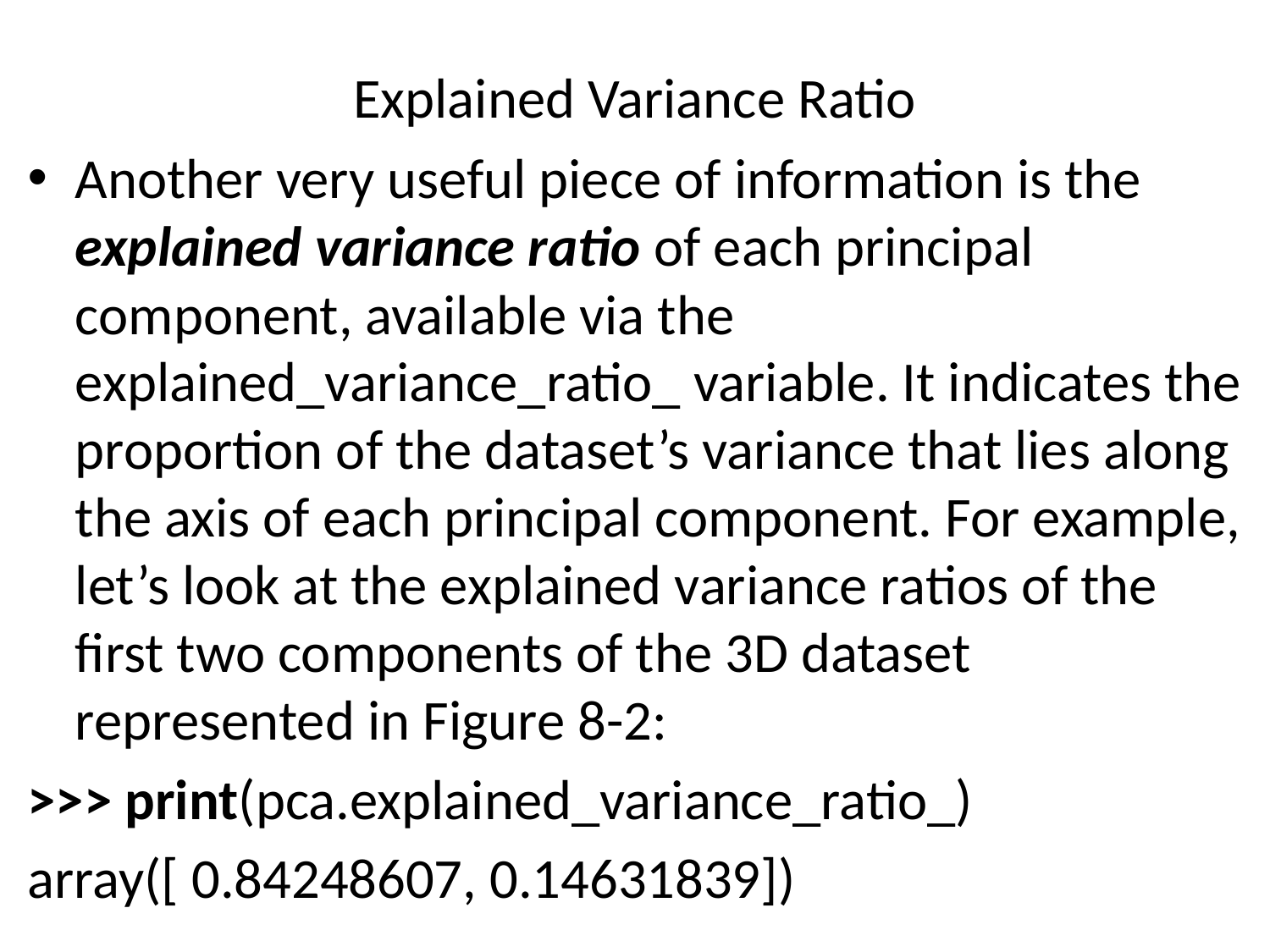

# Explained Variance Ratio
Another very useful piece of information is the explained variance ratio of each principal component, available via the explained_variance_ratio_ variable. It indicates the proportion of the dataset’s variance that lies along the axis of each principal component. For example, let’s look at the explained variance ratios of the first two components of the 3D dataset represented in Figure 8-2:
>>> print(pca.explained_variance_ratio_)
array([ 0.84248607, 0.14631839])